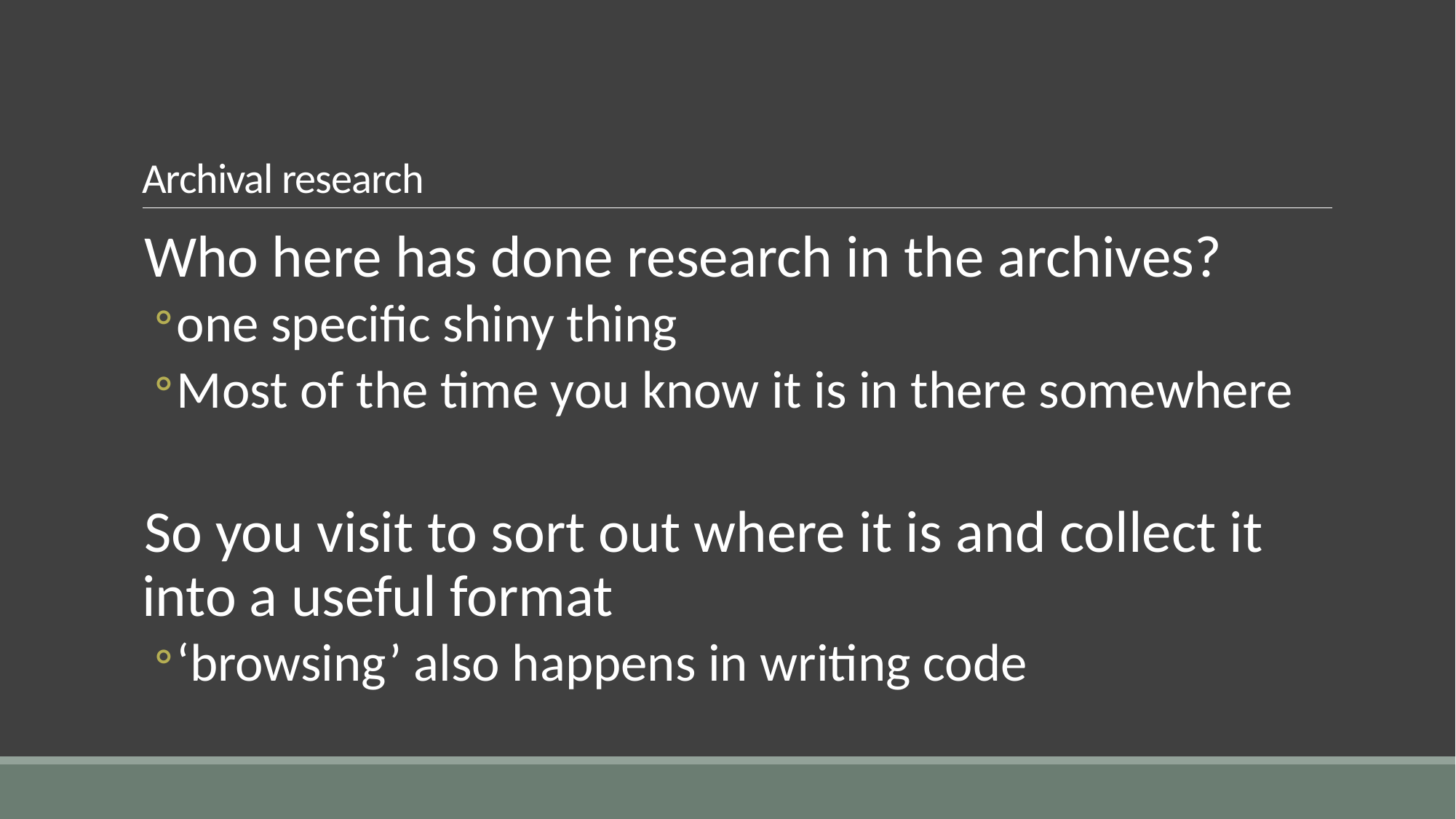

# Archival research
Who here has done research in the archives?
one specific shiny thing
Most of the time you know it is in there somewhere
So you visit to sort out where it is and collect it into a useful format
‘browsing’ also happens in writing code